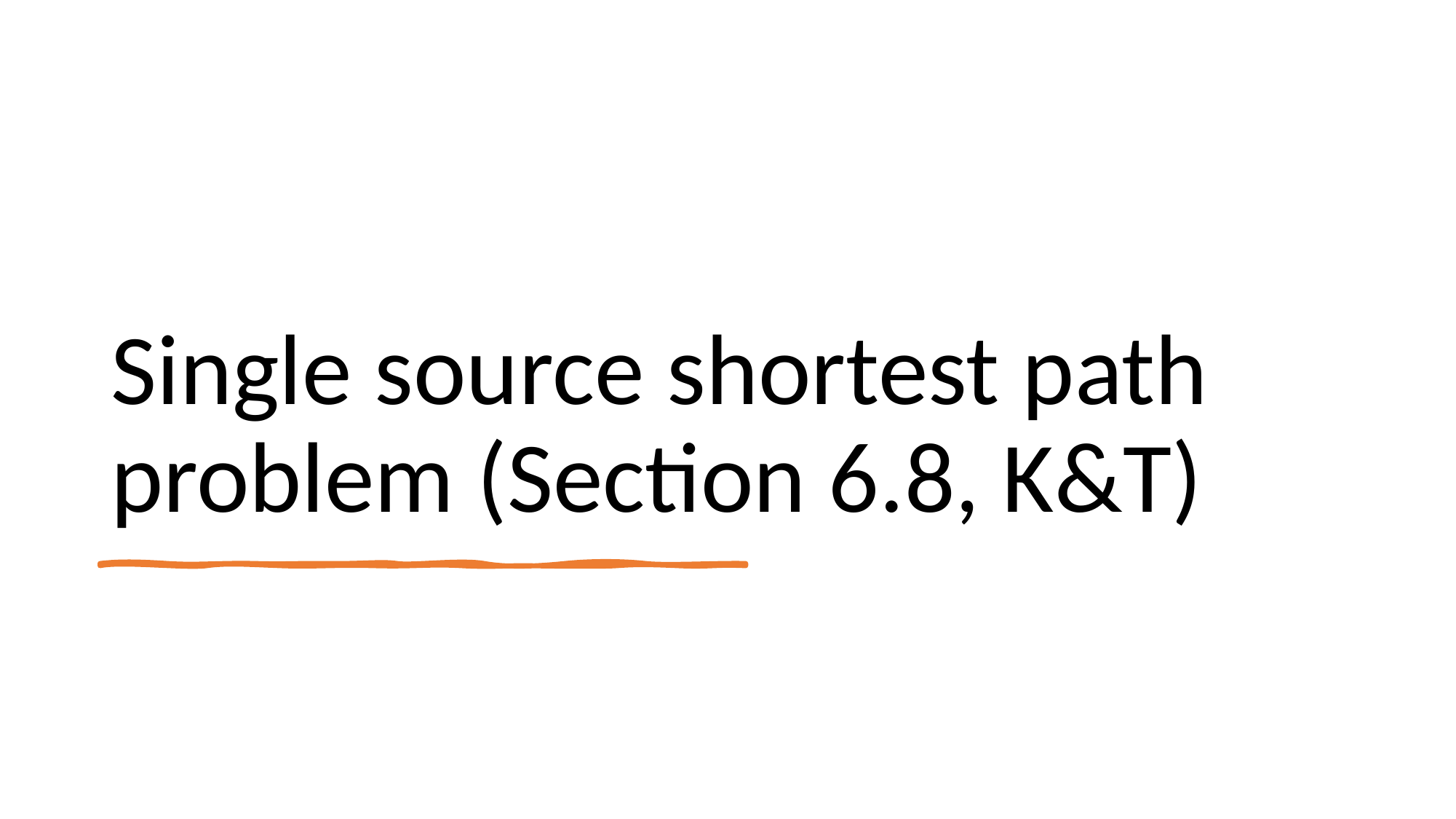

# Single source shortest path problem (Section 6.8, K&T)